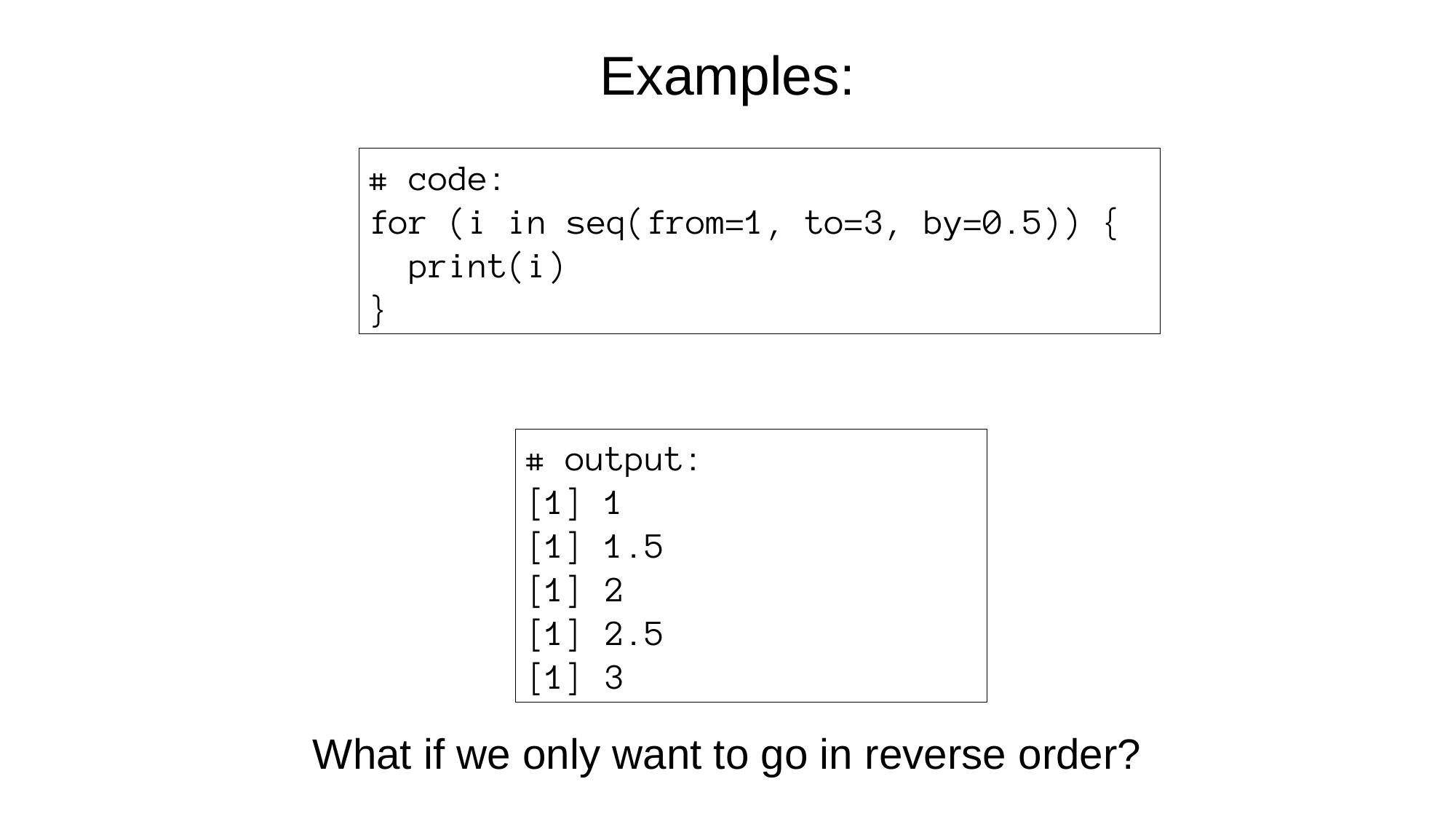

Examples:
# code:
for (i in seq(from=1, to=3, by=0.5)) {
  print(i)
}
# output:
[1] 1
[1] 1.5
[1] 2
[1] 2.5
[1] 3
What if we only want to go in reverse order?